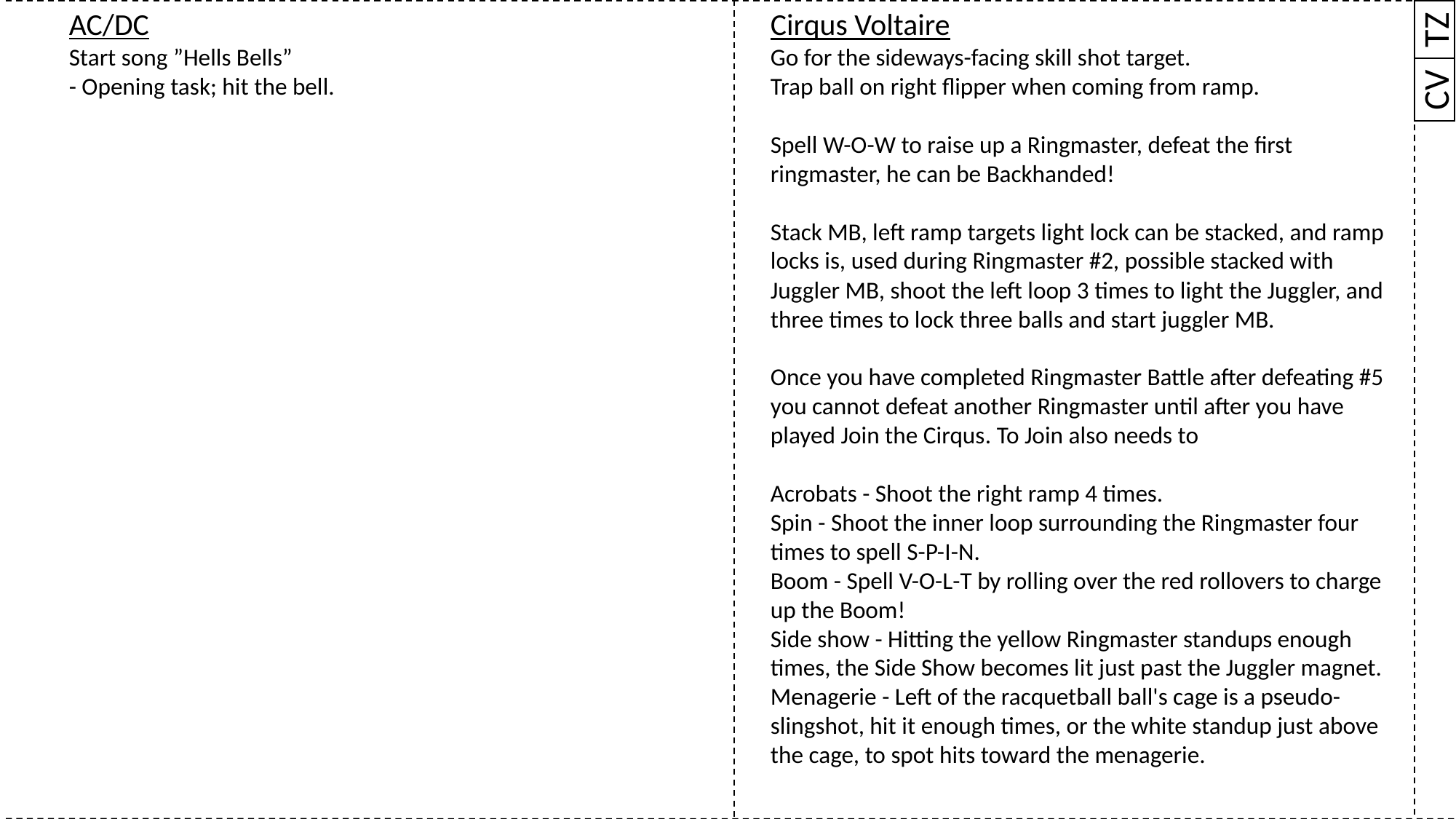

Cirqus Voltaire
Go for the sideways-facing skill shot target.
Trap ball on right flipper when coming from ramp.

Spell W-O-W to raise up a Ringmaster, defeat the first ringmaster, he can be Backhanded!

Stack MB, left ramp targets light lock can be stacked, and ramp locks is, used during Ringmaster #2, possible stacked with Juggler MB, shoot the left loop 3 times to light the Juggler, and three times to lock three balls and start juggler MB.

Once you have completed Ringmaster Battle after defeating #5 you cannot defeat another Ringmaster until after you have played Join the Cirqus. To Join also needs to

Acrobats - Shoot the right ramp 4 times.
Spin - Shoot the inner loop surrounding the Ringmaster four times to spell S-P-I-N.
Boom - Spell V-O-L-T by rolling over the red rollovers to charge up the Boom!
Side show - Hitting the yellow Ringmaster standups enough times, the Side Show becomes lit just past the Juggler magnet.
Menagerie - Left of the racquetball ball's cage is a pseudo-slingshot, hit it enough times, or the white standup just above the cage, to spot hits toward the menagerie.
AC/DC
Start song ”Hells Bells”
- Opening task; hit the bell.

TZ
CV